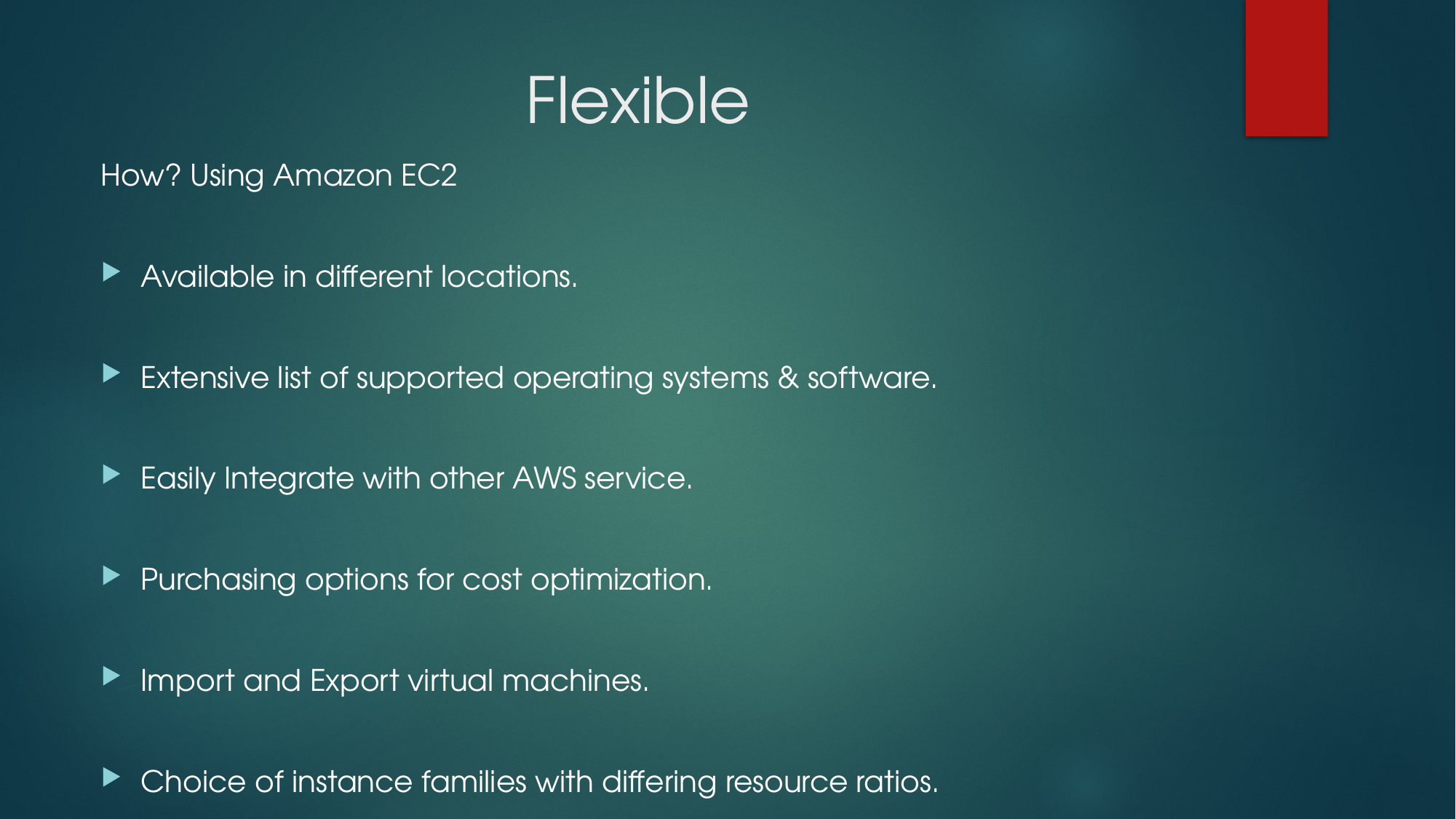

# Flexible
How? Using Amazon EC2

Available in different locations.

Extensive list of supported operating systems & software.

Easily Integrate with other AWS service.

Purchasing options for cost optimization.

Import and Export virtual machines.

Choice of instance families with differing resource ratios.